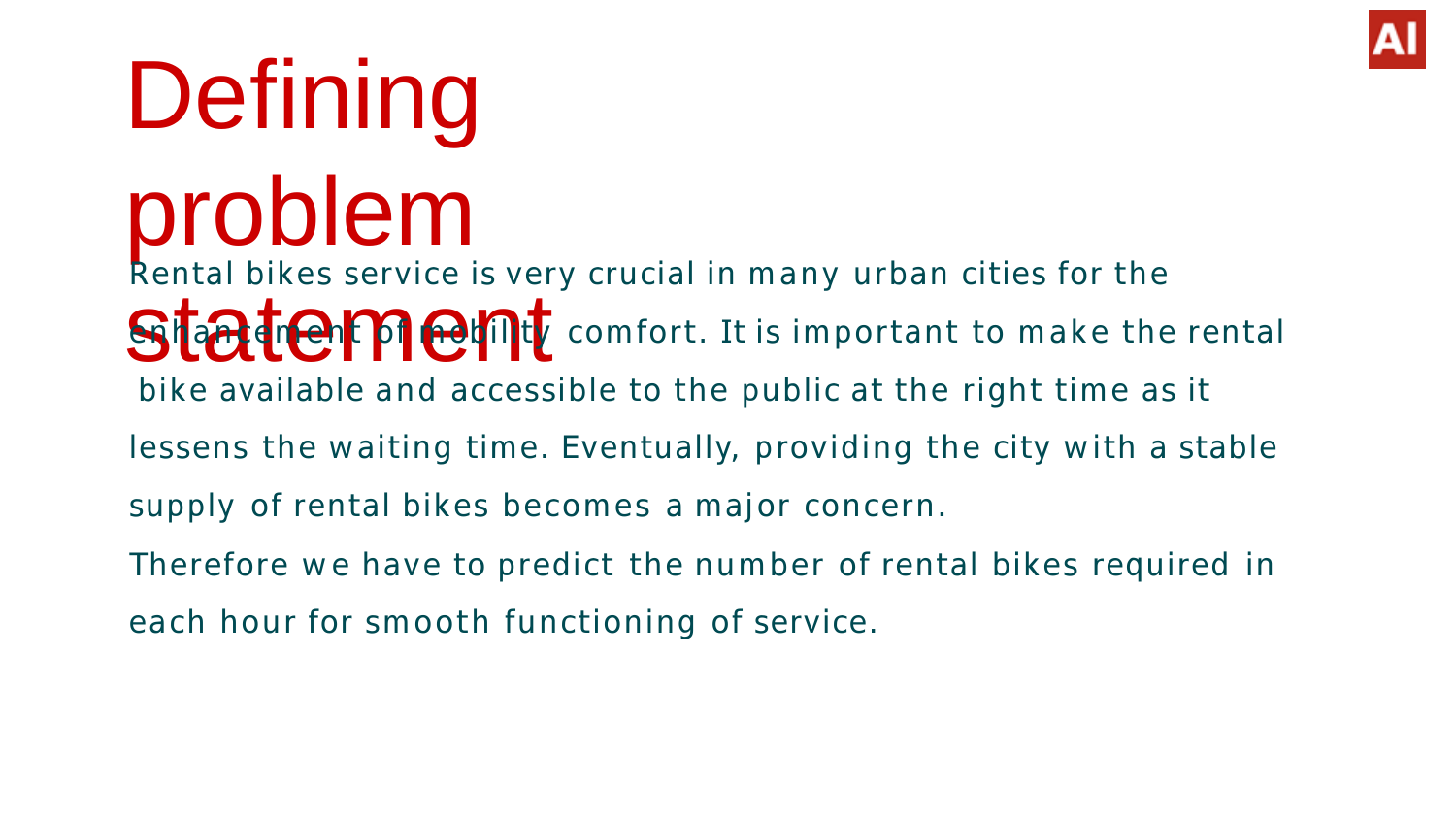

# Defining problem statement
Rental bikes service is very crucial in many urban cities for the  enhancement of mobility comfort. It is important to make the rental  bike available and accessible to the public at the right time as it  lessens the waiting time. Eventually, providing the city with a stable  supply of rental bikes becomes a major concern.
Therefore we have to predict the number of rental bikes required in
each hour for smooth functioning of service.